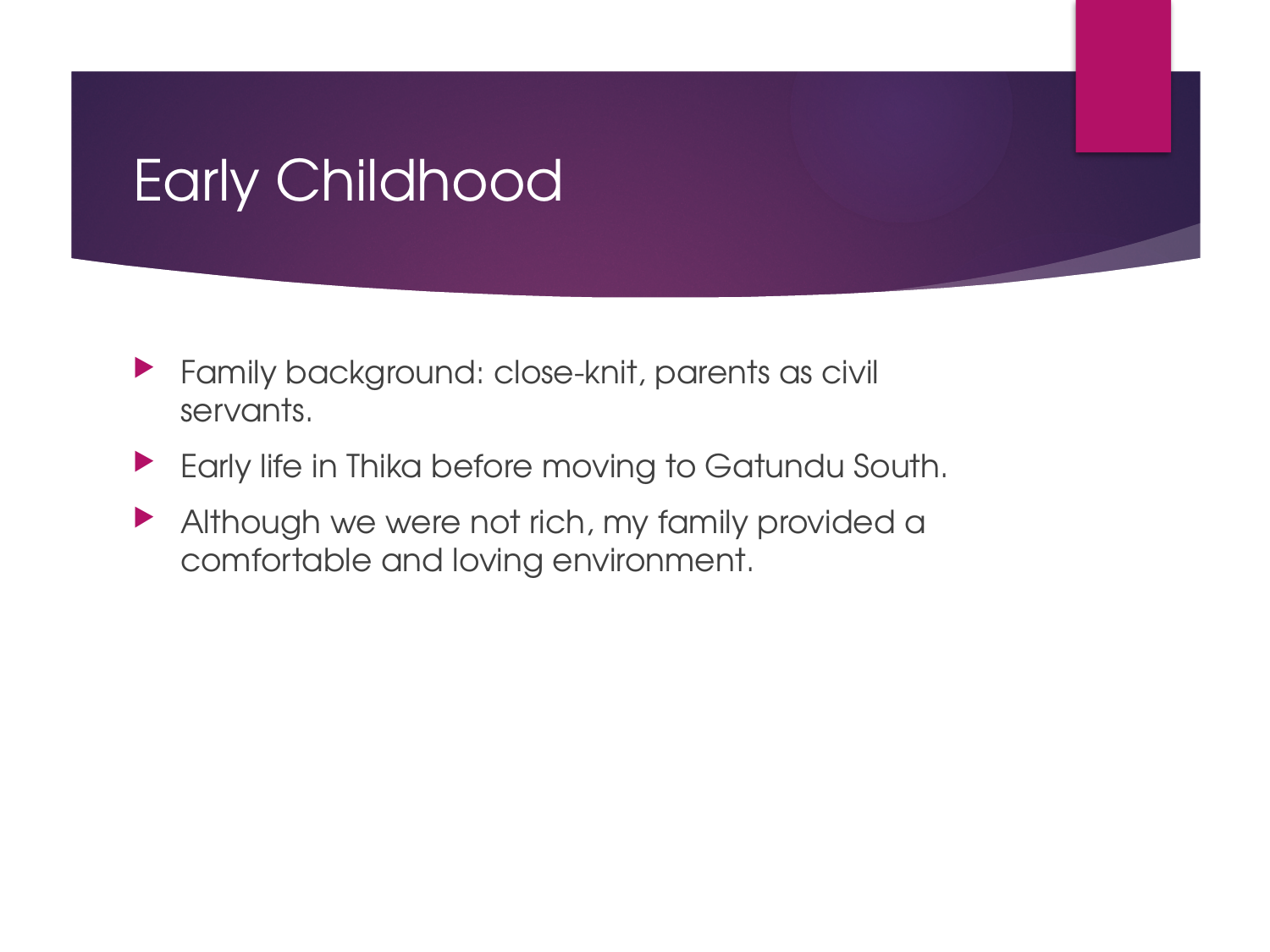

# Early Childhood
Family background: close-knit, parents as civil servants.
Early life in Thika before moving to Gatundu South.
Although we were not rich, my family provided a comfortable and loving environment.